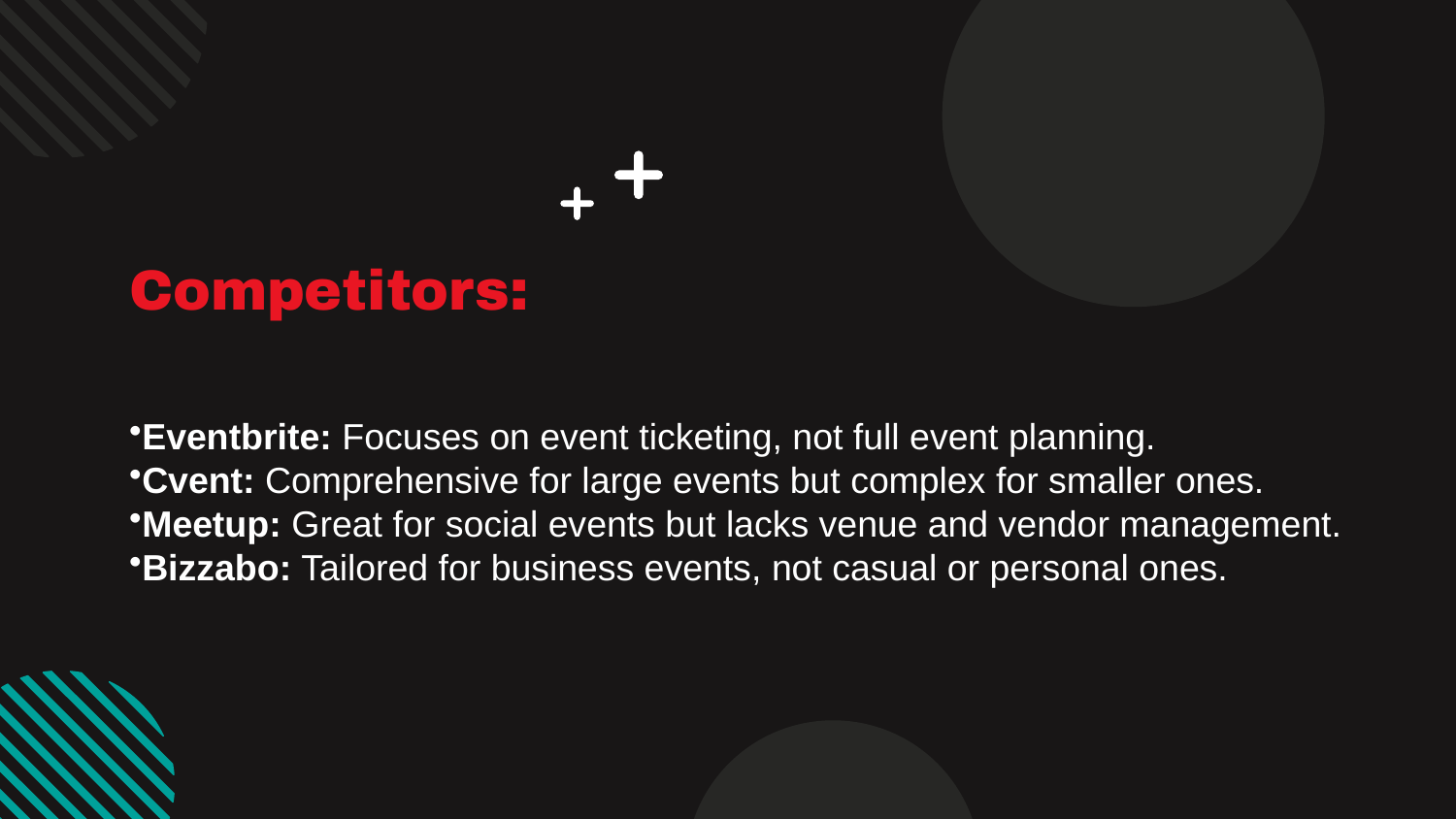

# Competitors:
Eventbrite: Focuses on event ticketing, not full event planning.
Cvent: Comprehensive for large events but complex for smaller ones.
Meetup: Great for social events but lacks venue and vendor management.
Bizzabo: Tailored for business events, not casual or personal ones.